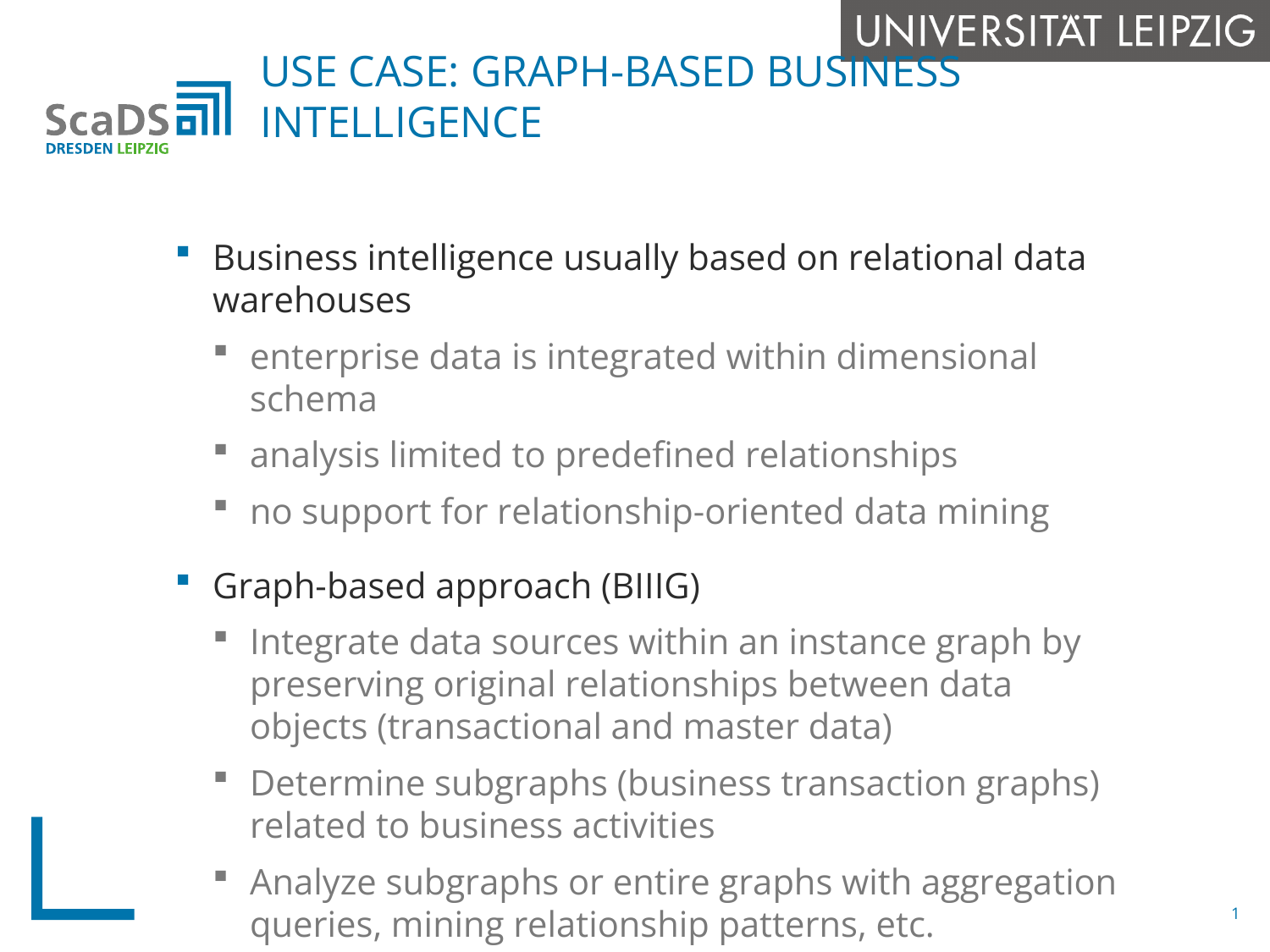

# Use Case: Graph-based business Intelligence
Business intelligence usually based on relational data warehouses
enterprise data is integrated within dimensional schema
analysis limited to predefined relationships
no support for relationship-oriented data mining
Graph-based approach (BIIIG)
Integrate data sources within an instance graph by preserving original relationships between data objects (transactional and master data)
Determine subgraphs (business transaction graphs) related to business activities
Analyze subgraphs or entire graphs with aggregation queries, mining relationship patterns, etc.

1